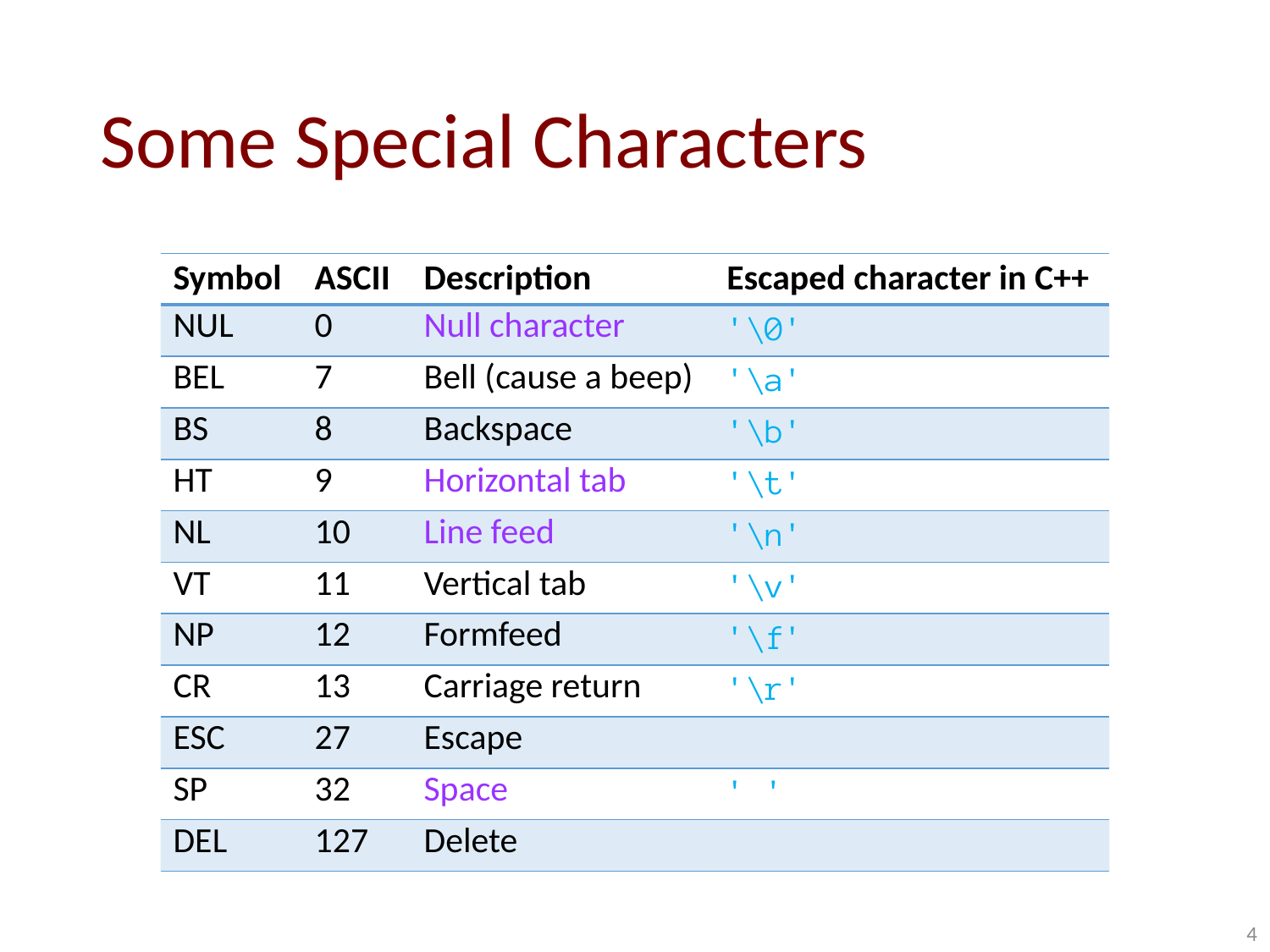

# Some Special Characters
| Symbol | ASCII | Description | Escaped character in C++ |
| --- | --- | --- | --- |
| NUL | 0 | Null character | '\0' |
| BEL | 7 | Bell (cause a beep) | '\a' |
| BS | 8 | Backspace | '\b' |
| HT | 9 | Horizontal tab | '\t' |
| NL | 10 | Line feed | '\n' |
| VT | 11 | Vertical tab | '\v' |
| NP | 12 | Formfeed | '\f' |
| CR | 13 | Carriage return | '\r' |
| ESC | 27 | Escape |  |
| SP | 32 | Space | ' ' |
| DEL | 127 | Delete |  |
4